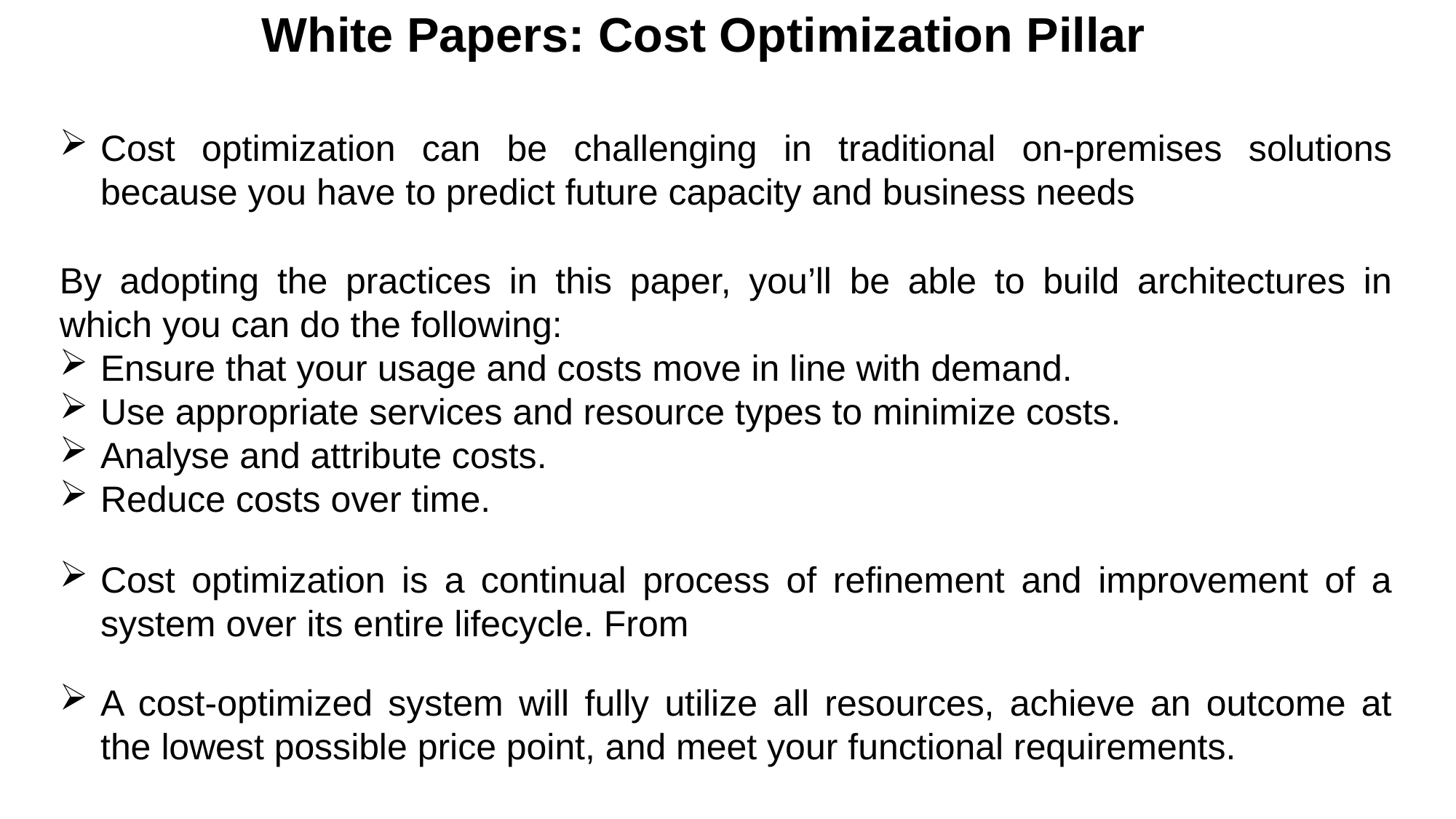

White Papers: Cost Optimization Pillar
Cost optimization can be challenging in traditional on-premises solutions because you have to predict future capacity and business needs
By adopting the practices in this paper, you’ll be able to build architectures in which you can do the following:
Ensure that your usage and costs move in line with demand.
Use appropriate services and resource types to minimize costs.
Analyse and attribute costs.
Reduce costs over time.
Cost optimization is a continual process of refinement and improvement of a system over its entire lifecycle. From
A cost-optimized system will fully utilize all resources, achieve an outcome at the lowest possible price point, and meet your functional requirements.